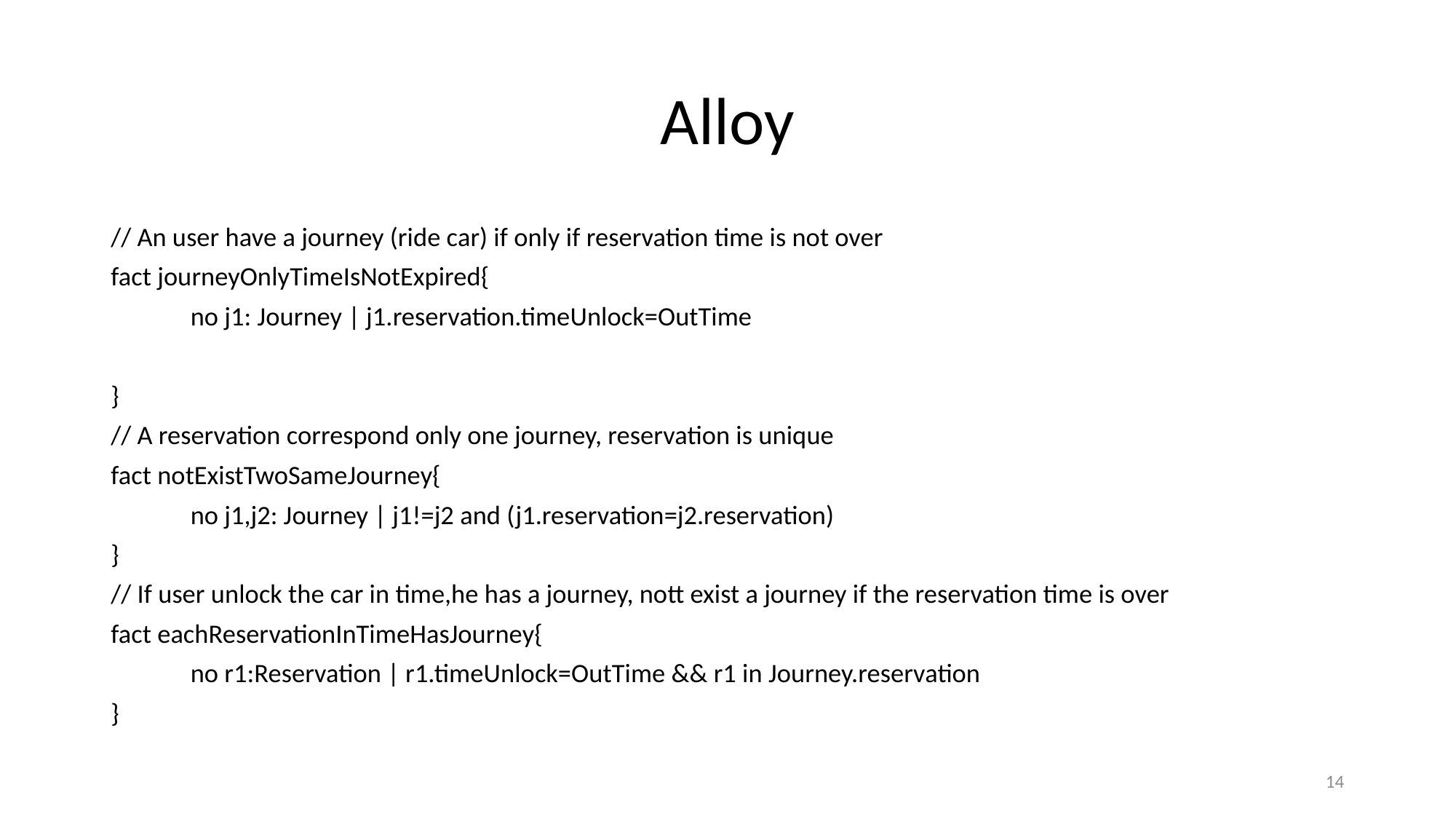

# Alloy
// An user have a journey (ride car) if only if reservation time is not over
fact journeyOnlyTimeIsNotExpired{
	no j1: Journey | j1.reservation.timeUnlock=OutTime

}
// A reservation correspond only one journey, reservation is unique
fact notExistTwoSameJourney{
	no j1,j2: Journey | j1!=j2 and (j1.reservation=j2.reservation)
}
// If user unlock the car in time,he has a journey, nott exist a journey if the reservation time is over
fact eachReservationInTimeHasJourney{
	no r1:Reservation | r1.timeUnlock=OutTime && r1 in Journey.reservation
}
14